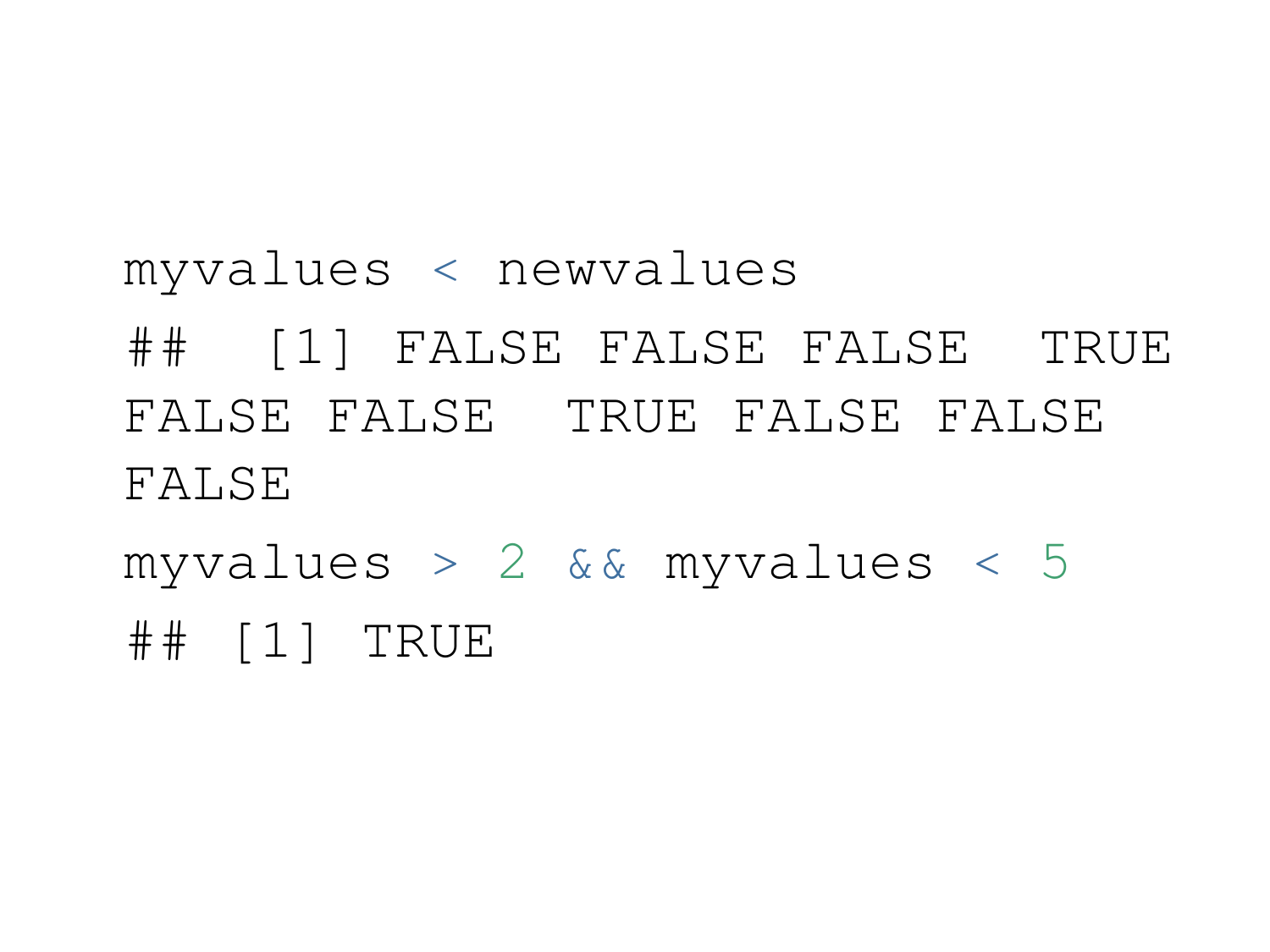

myvalues < newvalues
##  [1] FALSE FALSE FALSE  TRUE FALSE FALSE  TRUE FALSE FALSE FALSE
myvalues > 2 && myvalues < 5
## [1] TRUE